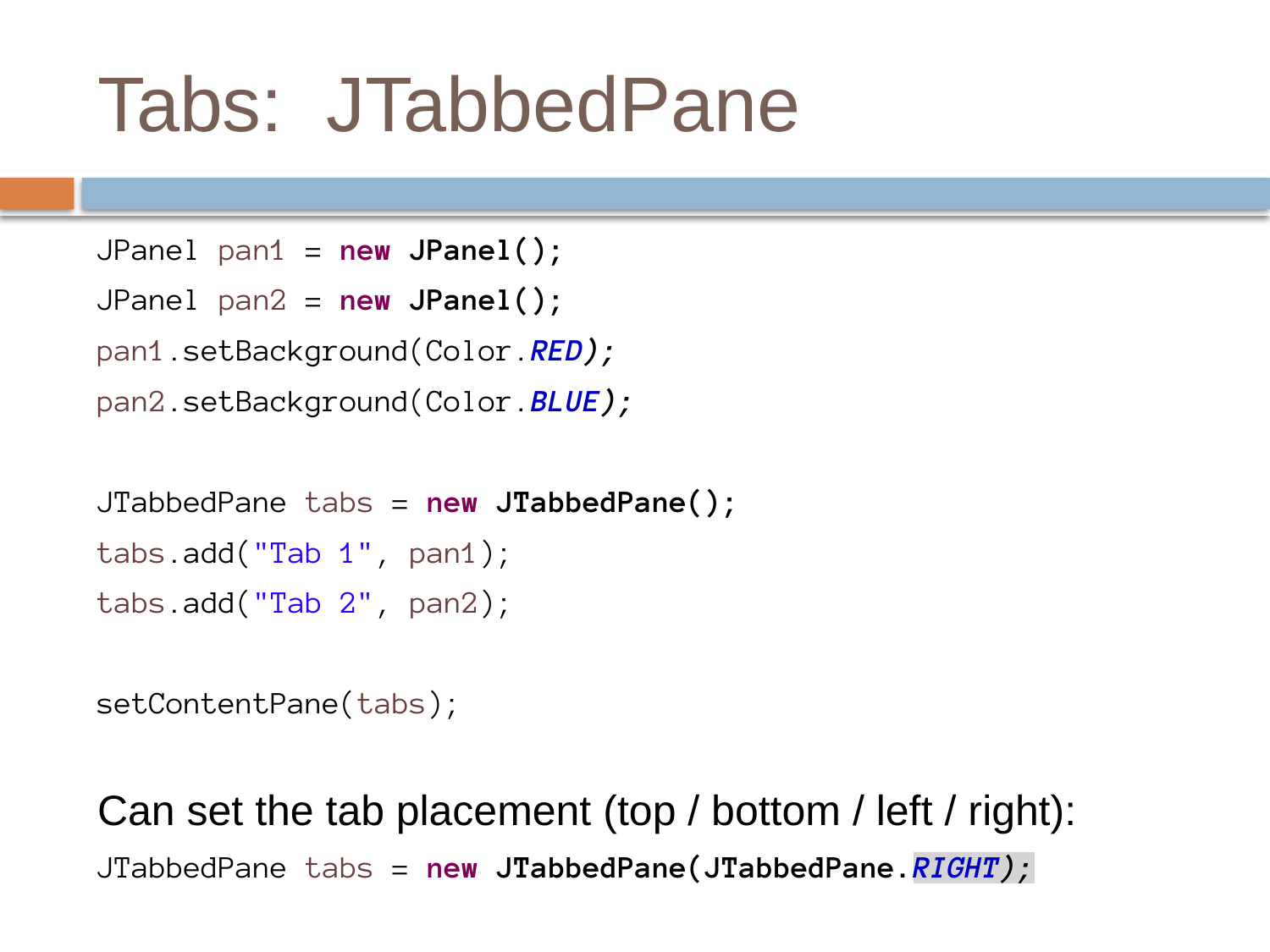

# Tabs:  JTabbedPane
JPanel pan1 = new JPanel();
JPanel pan2 = new JPanel();
pan1.setBackground(Color.RED);
pan2.setBackground(Color.BLUE);

JTabbedPane tabs = new JTabbedPane();
tabs.add("Tab 1", pan1);
tabs.add("Tab 2", pan2);

setContentPane(tabs);

Can set the tab placement (top / bottom / left / right):
JTabbedPane tabs = new JTabbedPane(JTabbedPane.RIGHT);